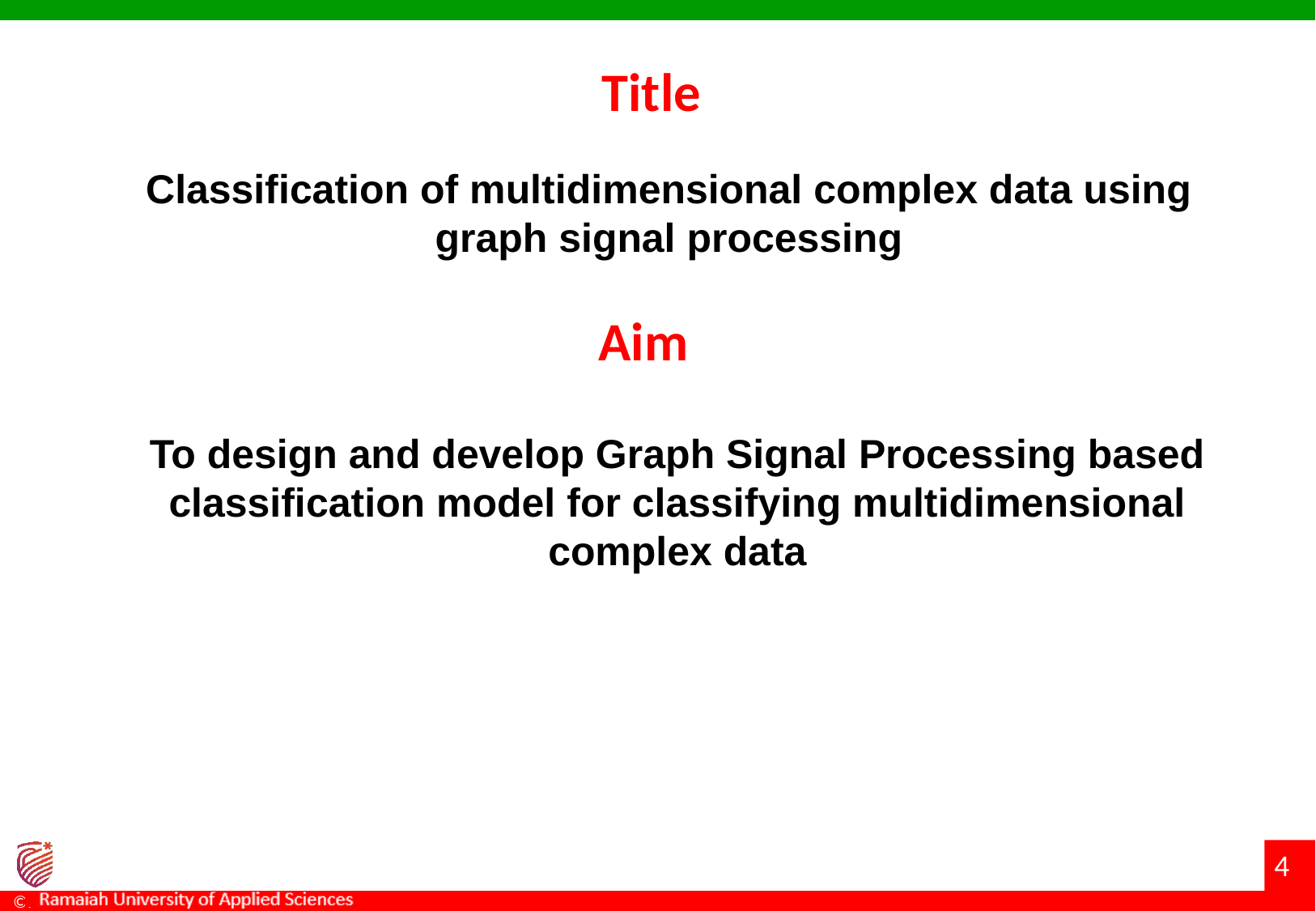

# Title
Classification of multidimensional complex data using graph signal processing
Aim
To design and develop Graph Signal Processing based classification model for classifying multidimensional complex data